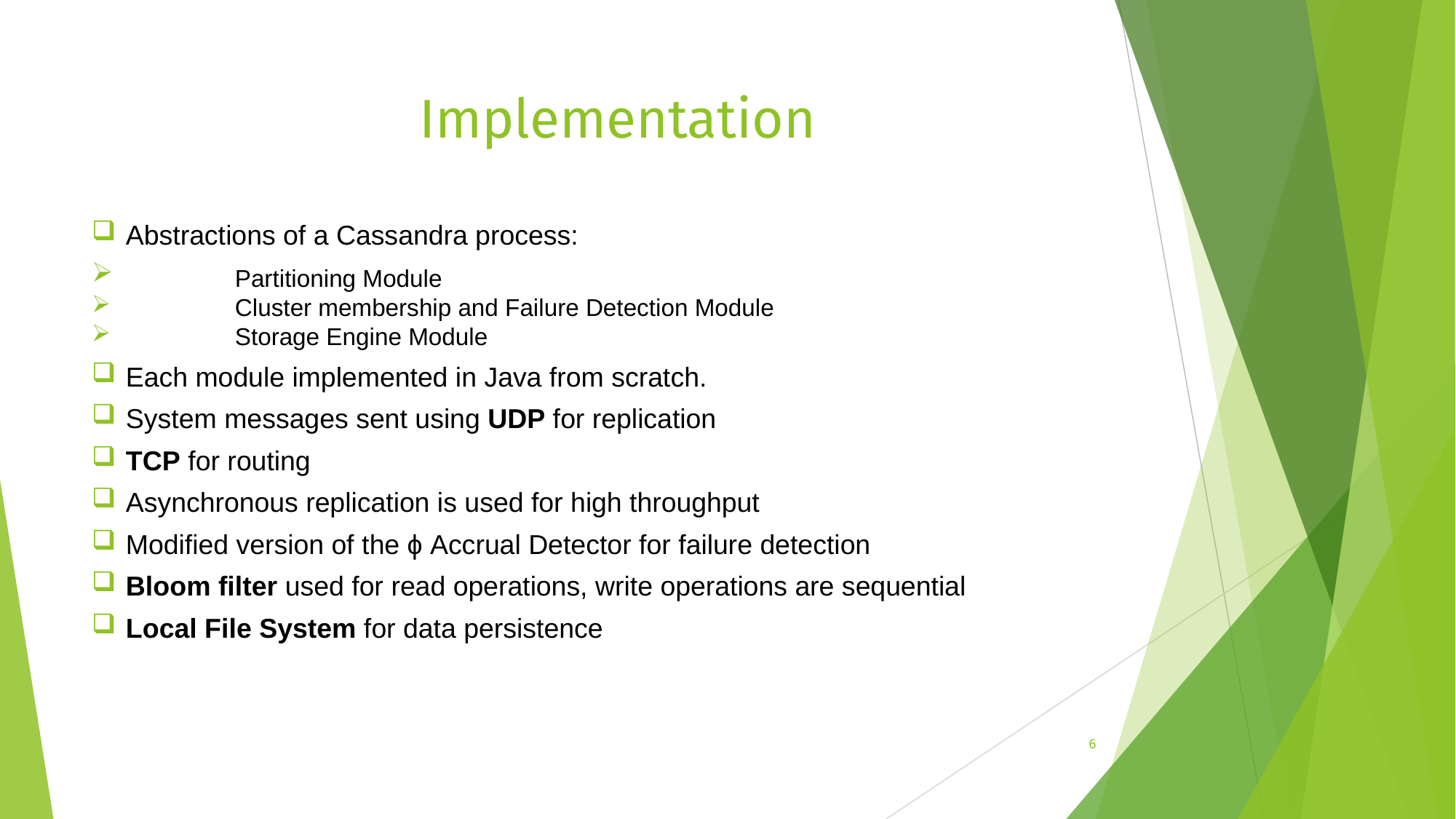

# Implementation
Abstractions of a Cassandra process:
	Partitioning Module
	Cluster membership and Failure Detection Module
	Storage Engine Module
Each module implemented in Java from scratch.
System messages sent using UDP for replication
TCP for routing
Asynchronous replication is used for high throughput
Modified version of the ϕ Accrual Detector for failure detection
Bloom filter used for read operations, write operations are sequential
Local File System for data persistence

6